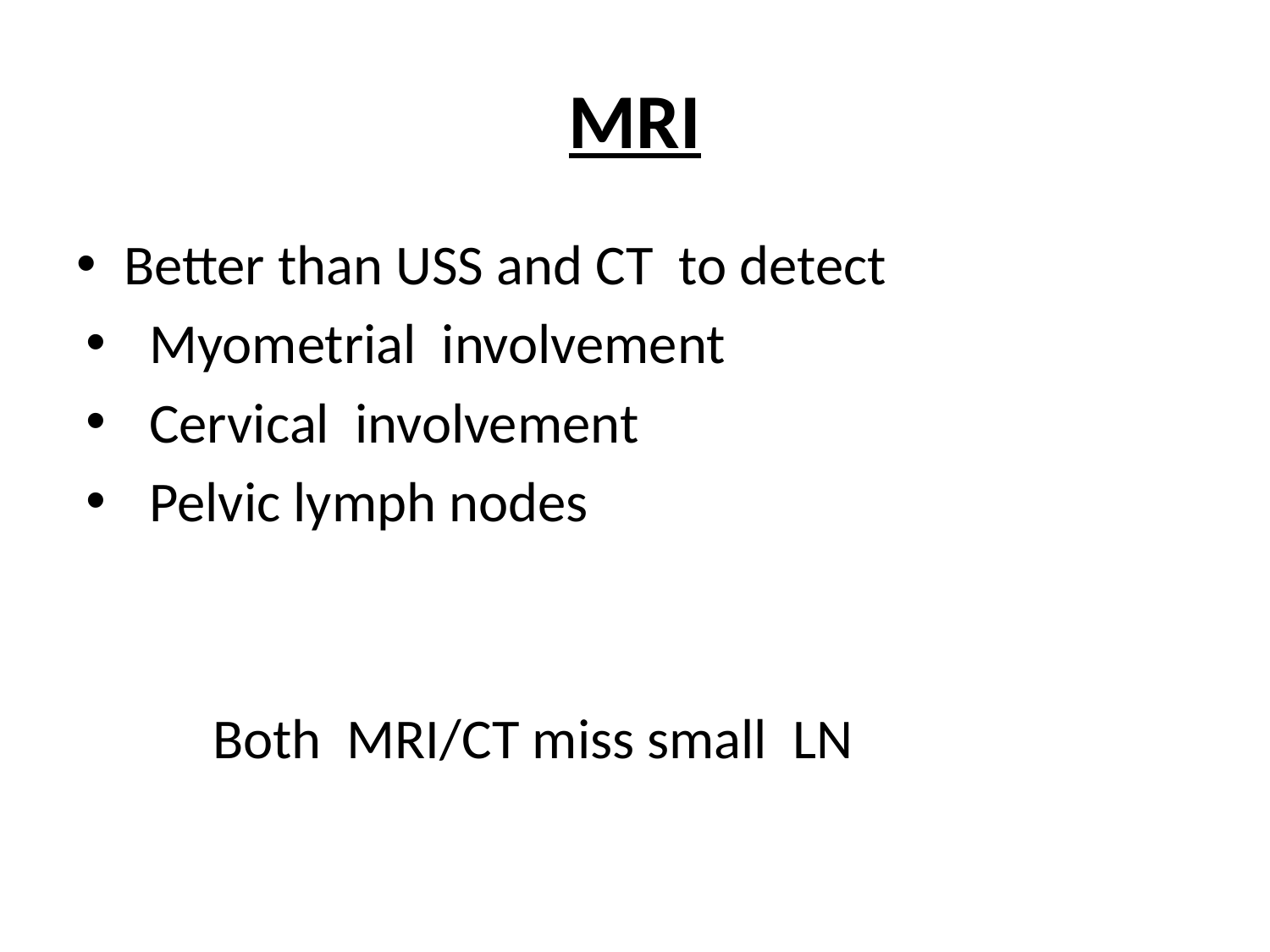

# MRI
Better than USS and CT  to detect
Myometrial  involvement
Cervical  involvement
Pelvic lymph nodes

       	Both  MRI/CT miss small  LN